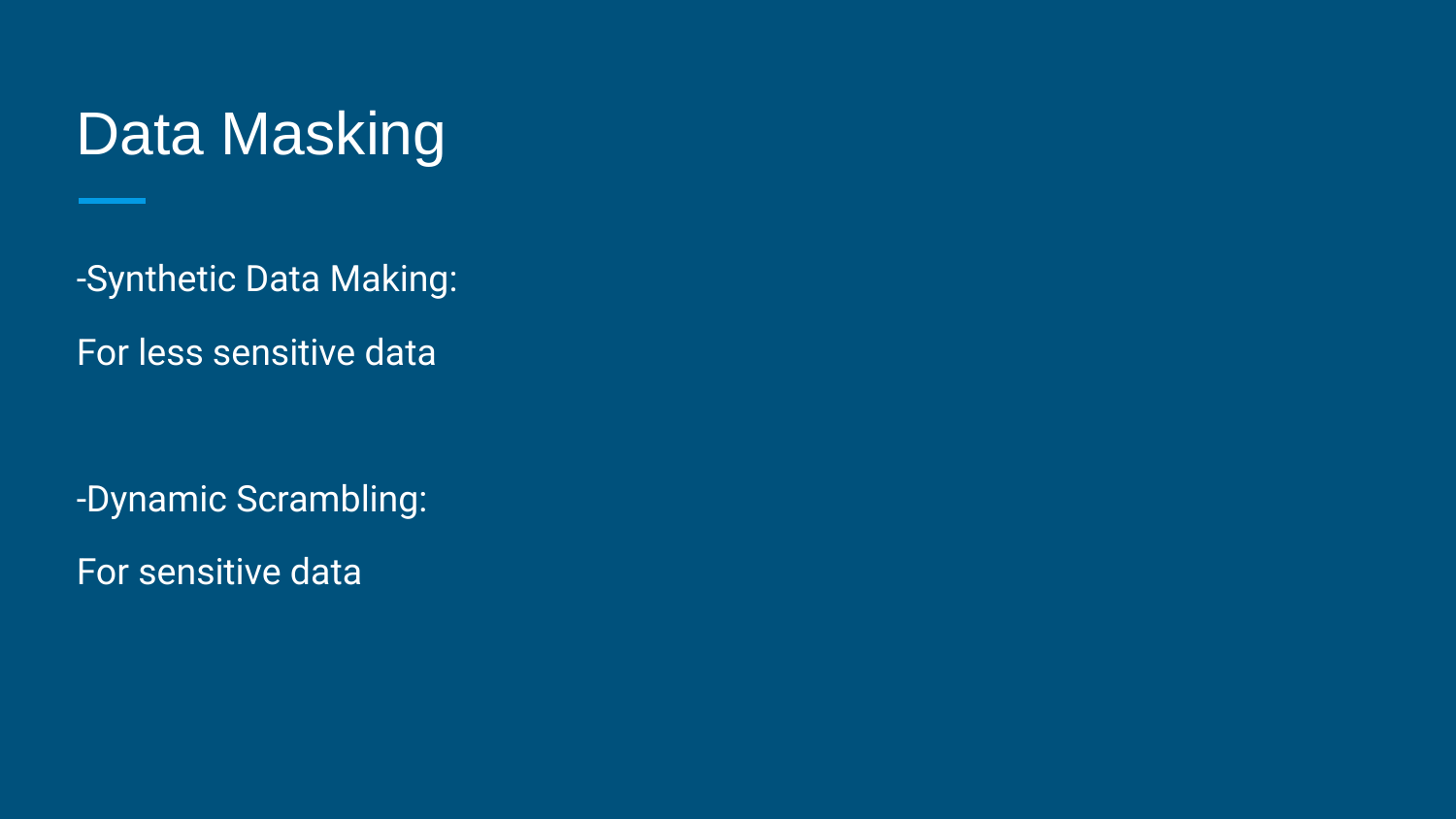

# Data Masking
-Synthetic Data Making:
For less sensitive data

-Dynamic Scrambling:
For sensitive data